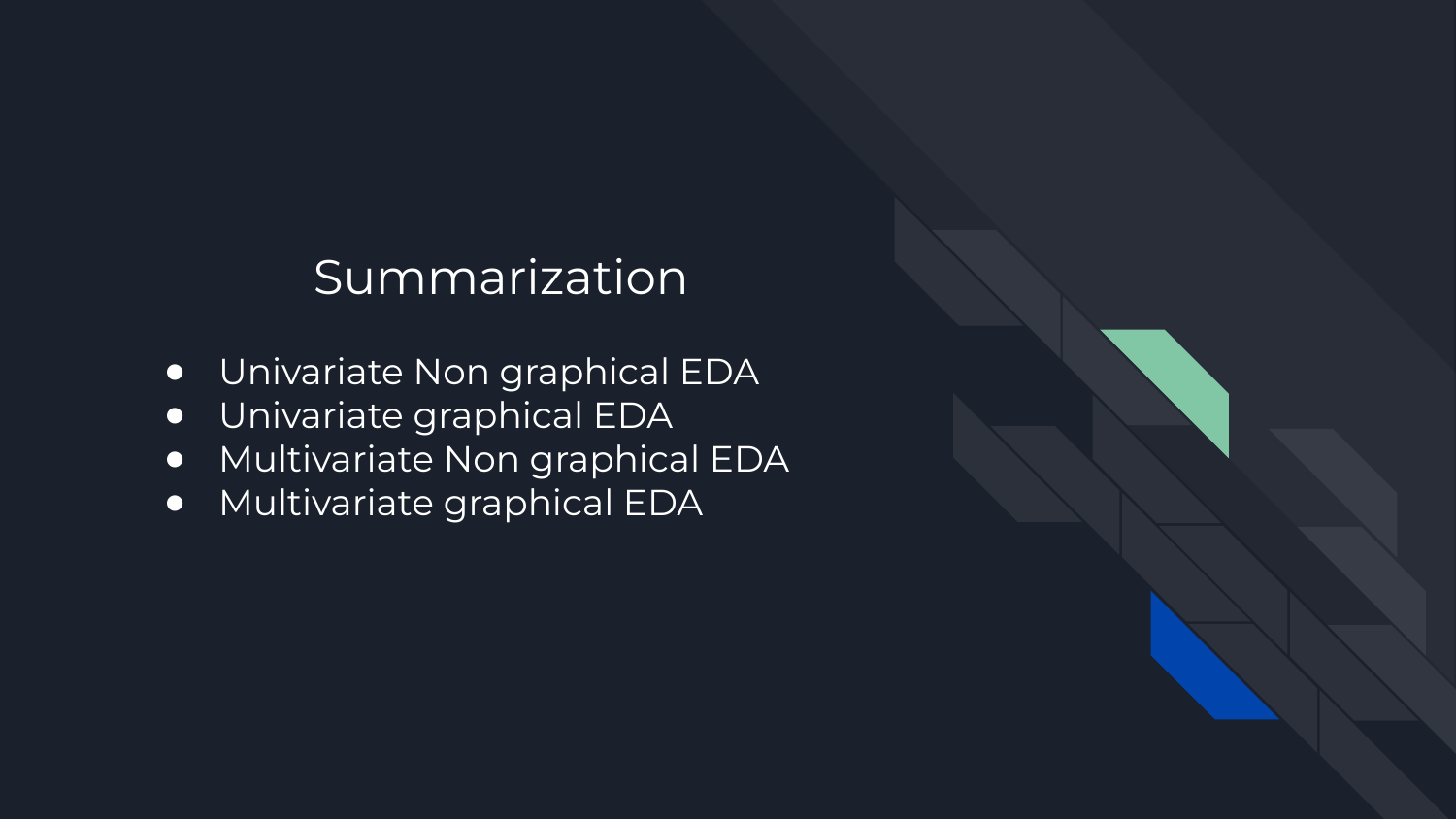

# Summarization

Univariate Non graphical EDA
Univariate graphical EDA
Multivariate Non graphical EDA
Multivariate graphical EDA